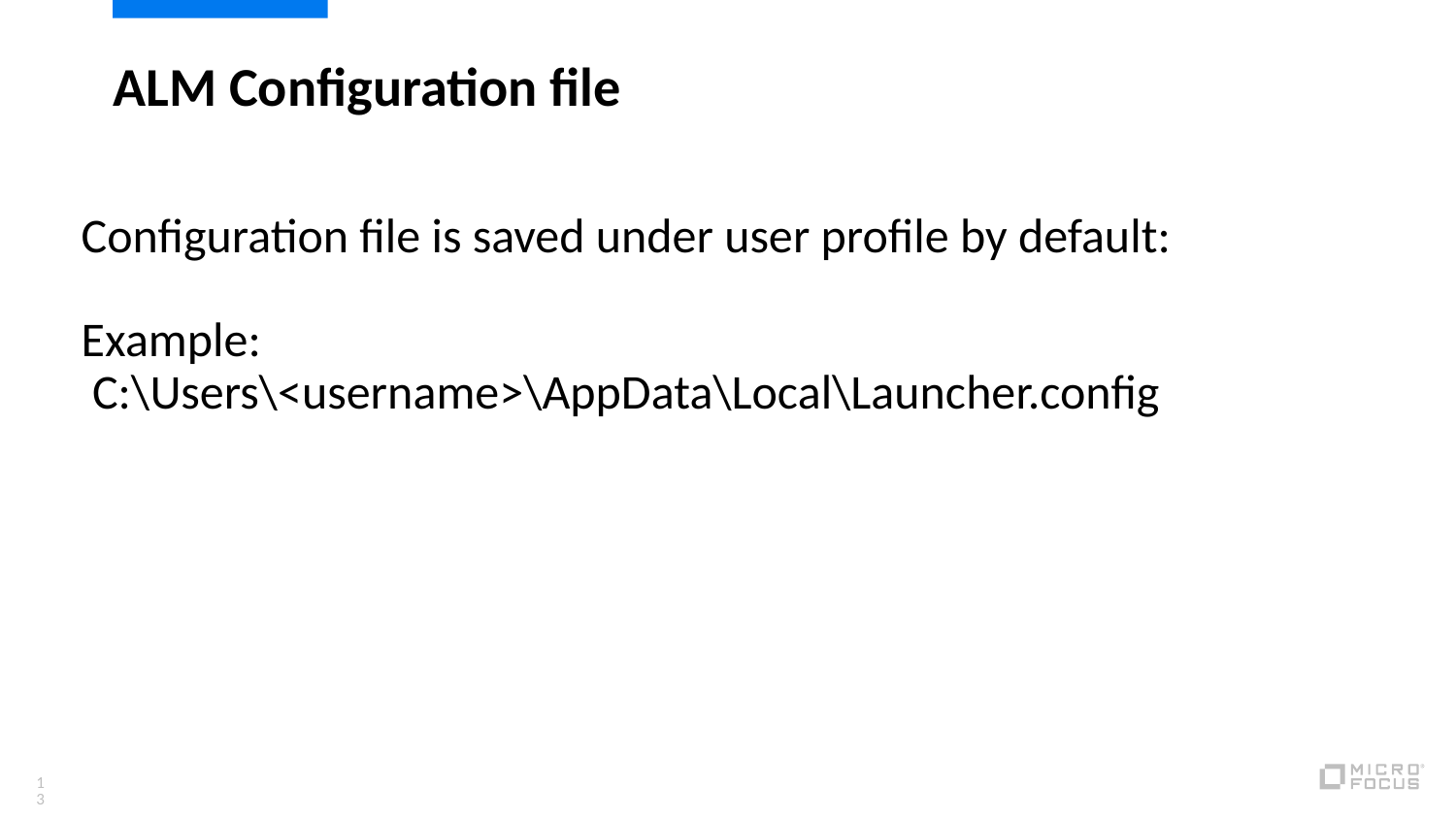

# ALM Configuration file
Configuration file is saved under user profile by default:

Example:
 C:\Users\<username>\AppData\Local\Launcher.config

13